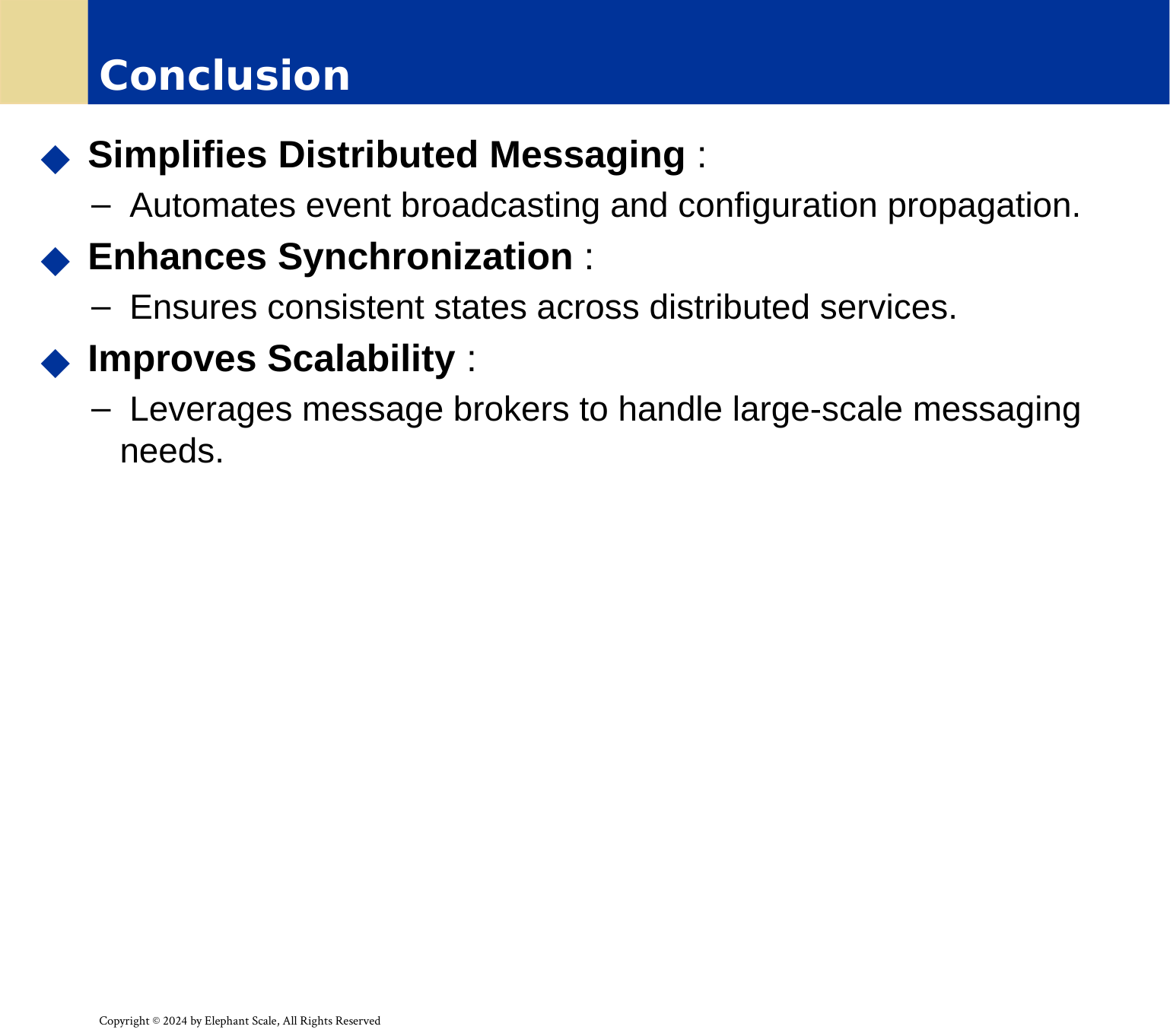

# Conclusion
 Simplifies Distributed Messaging :
 Automates event broadcasting and configuration propagation.
 Enhances Synchronization :
 Ensures consistent states across distributed services.
 Improves Scalability :
 Leverages message brokers to handle large-scale messaging needs.
Copyright © 2024 by Elephant Scale, All Rights Reserved